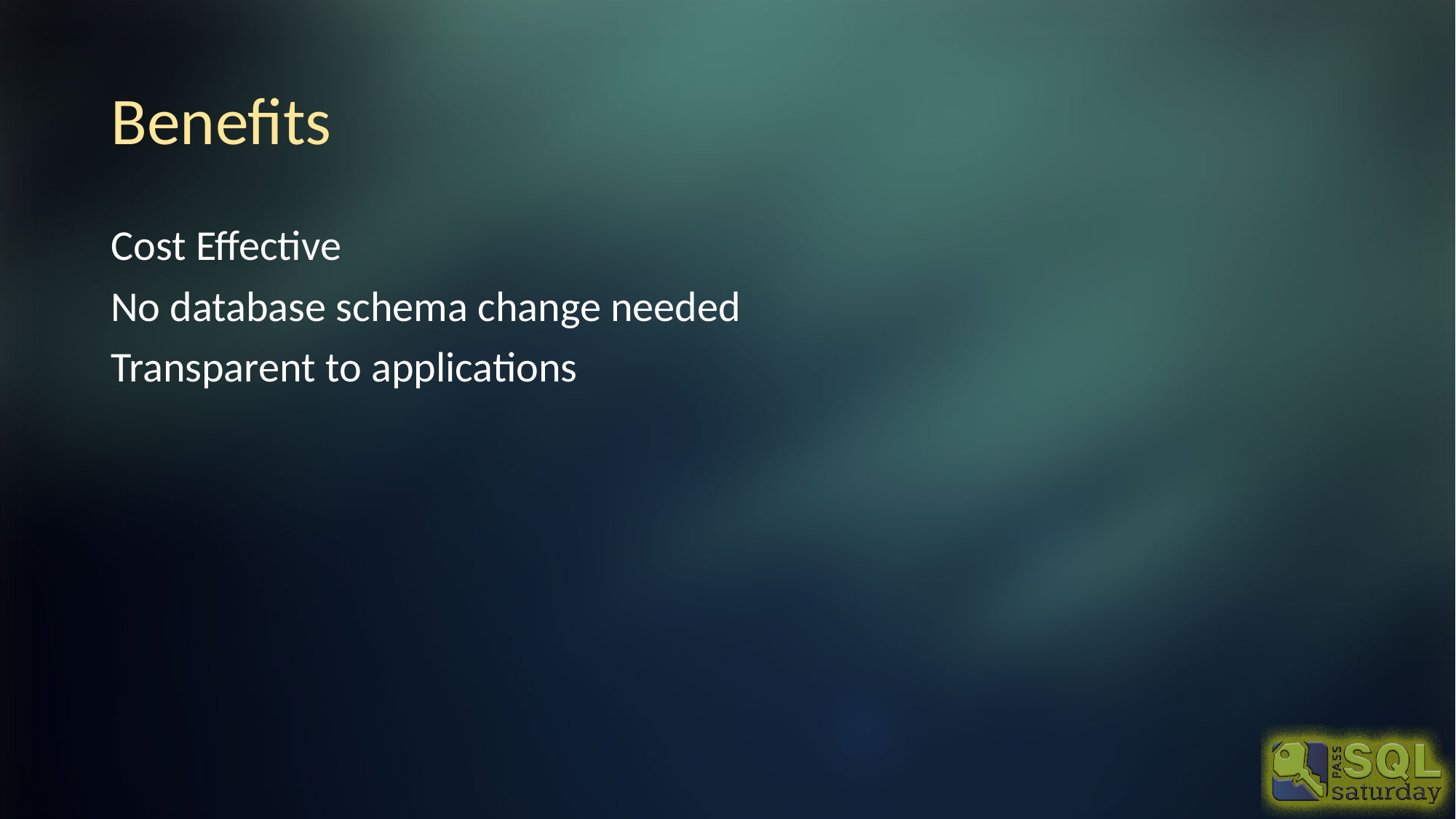

# Benefits
Cost Effective
No database schema change needed
Transparent to applications